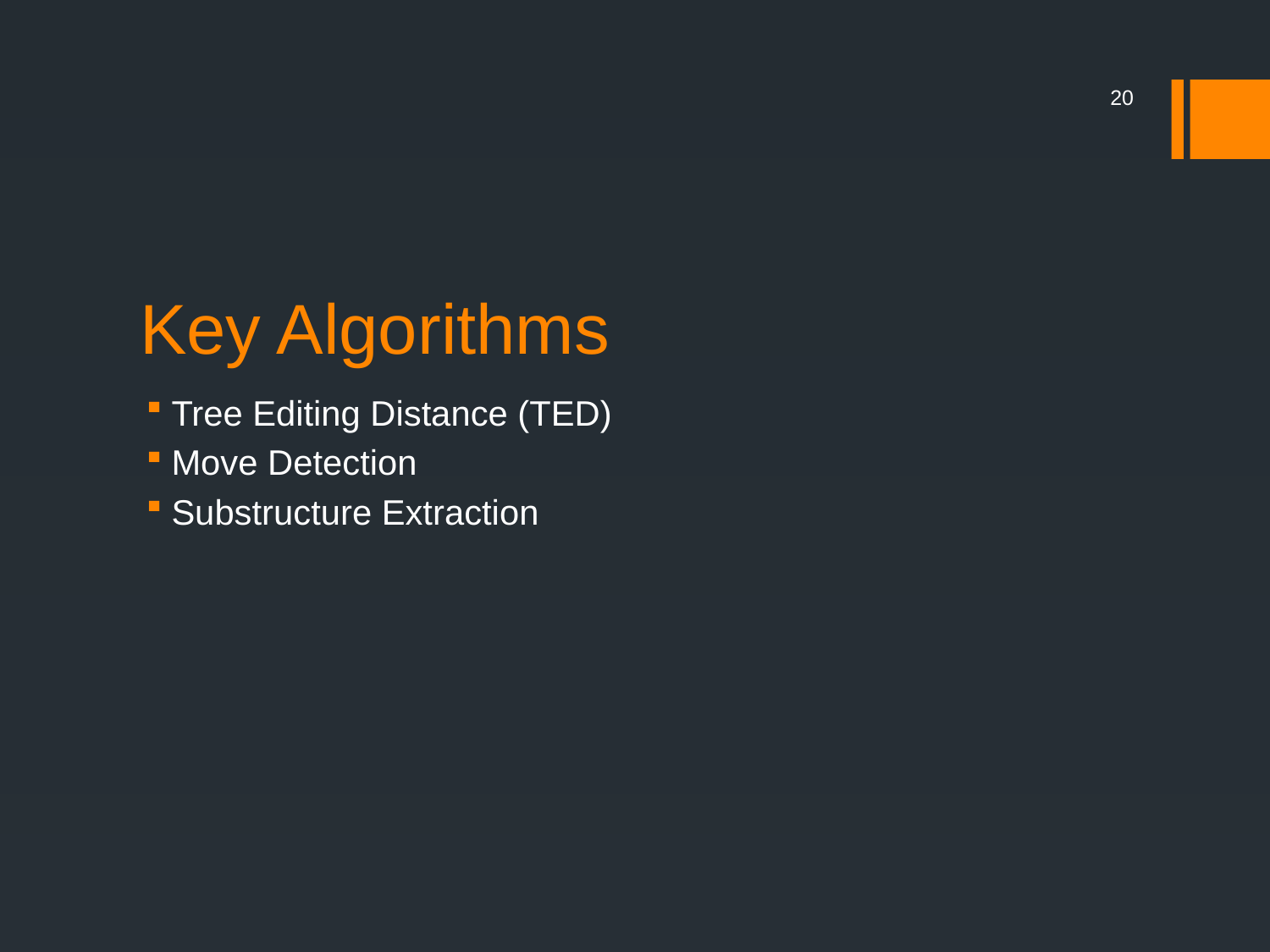

20
# Key Algorithms
Tree Editing Distance (TED)
Move Detection
Substructure Extraction